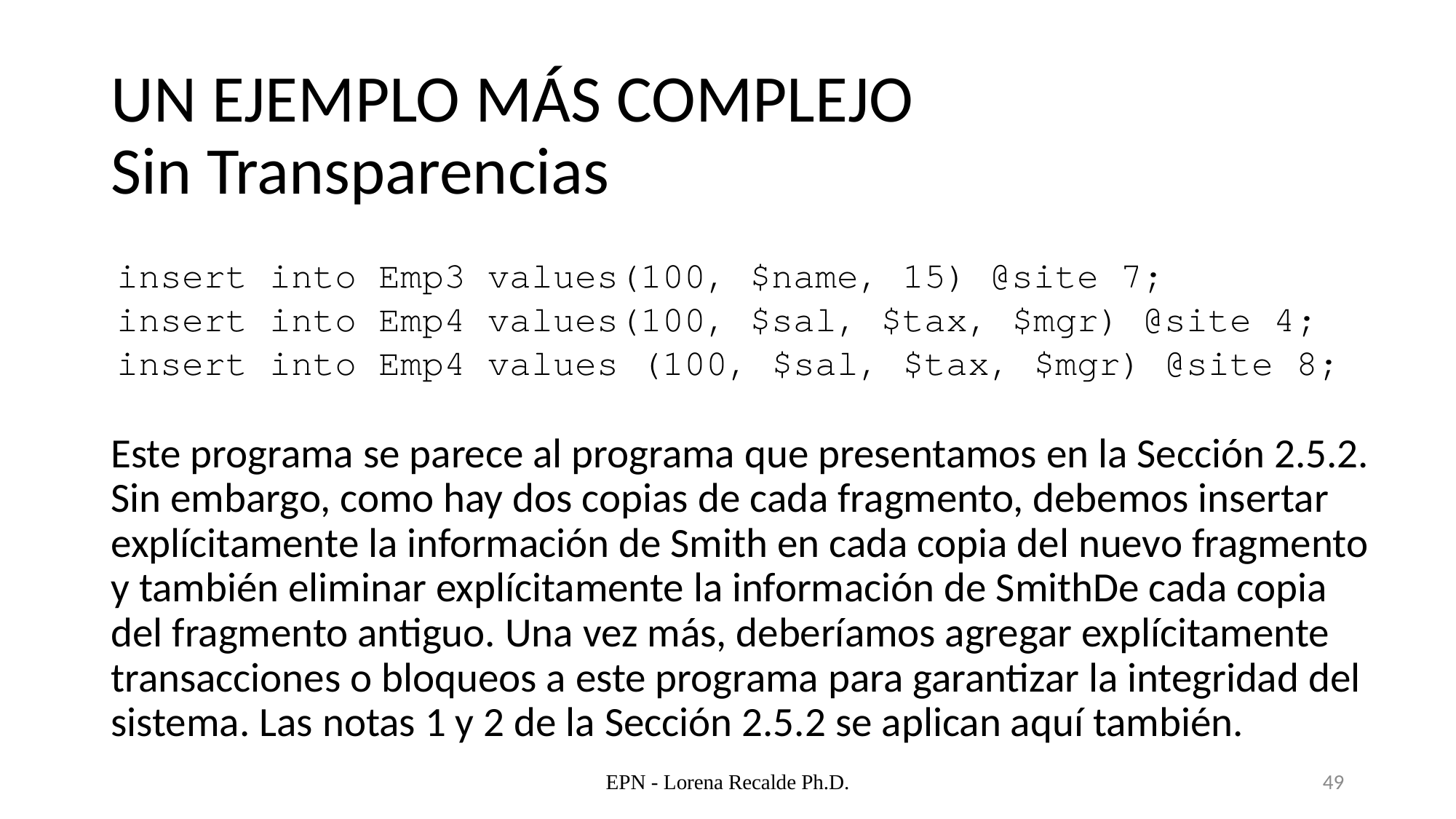

# UN EJEMPLO MÁS COMPLEJO Sin Transparencias
insert into Emp3 values(100, $name, 15) @site 7;
insert into Emp4 values(100, $sal, $tax, $mgr) @site 4;
insert into Emp4 values (100, $sal, $tax, $mgr) @site 8;
Este programa se parece al programa que presentamos en la Sección 2.5.2. Sin embargo, como hay dos copias de cada fragmento, debemos insertar explícitamente la información de Smith en cada copia del nuevo fragmento y también eliminar explícitamente la información de SmithDe cada copia del fragmento antiguo. Una vez más, deberíamos agregar explícitamente transacciones o bloqueos a este programa para garantizar la integridad del sistema. Las notas 1 y 2 de la Sección 2.5.2 se aplican aquí también.
EPN - Lorena Recalde Ph.D.
49